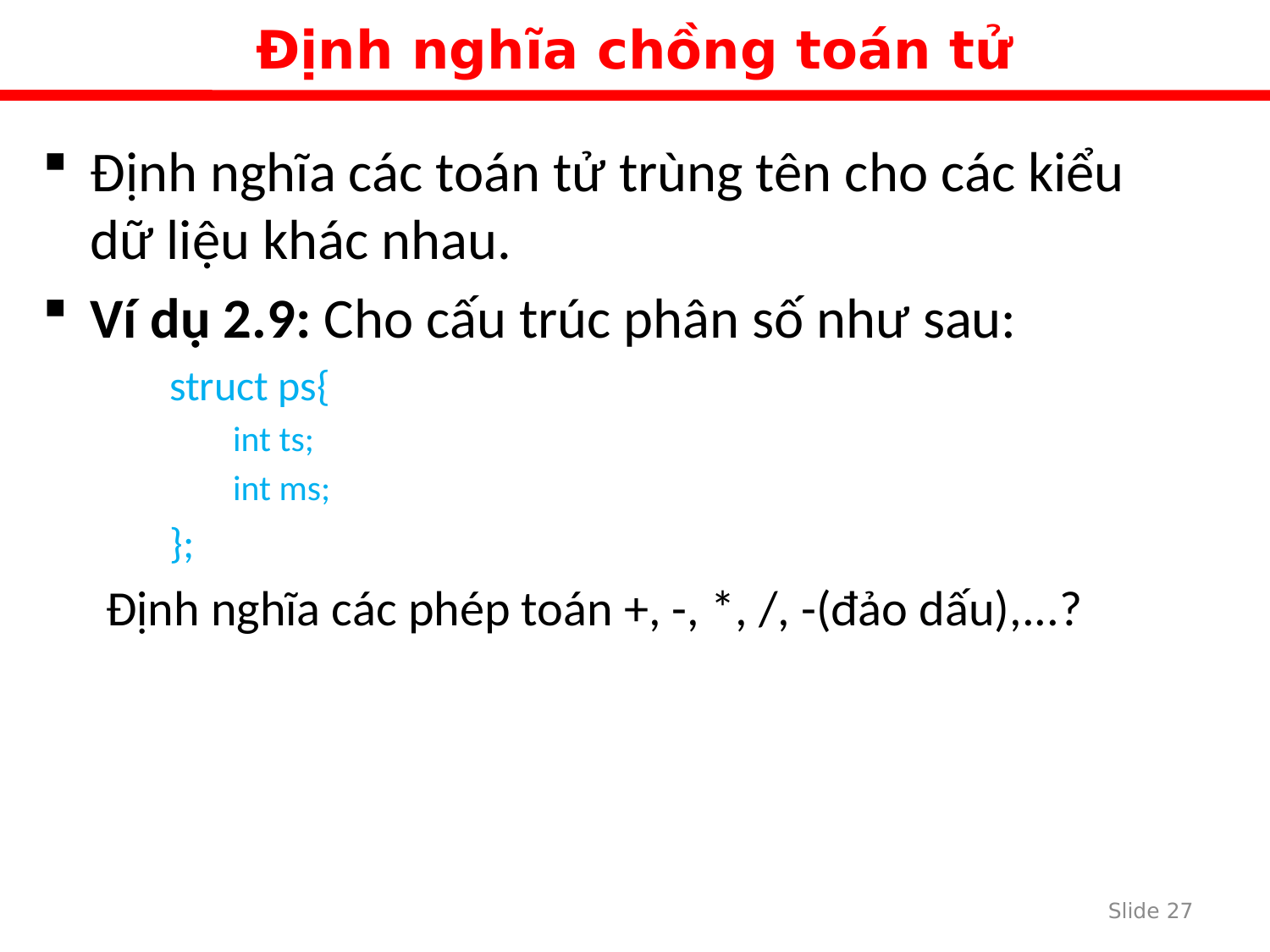

Định nghĩa chồng toán tử

Định nghĩa các toán tử trùng tên cho các kiểu dữ liệu khác nhau.
Ví dụ 2.9: Cho cấu trúc phân số như sau:
struct ps{
int ts;
int ms;
};
Định nghĩa các phép toán +, -, *, /, -(đảo dấu),...?
Slide 27